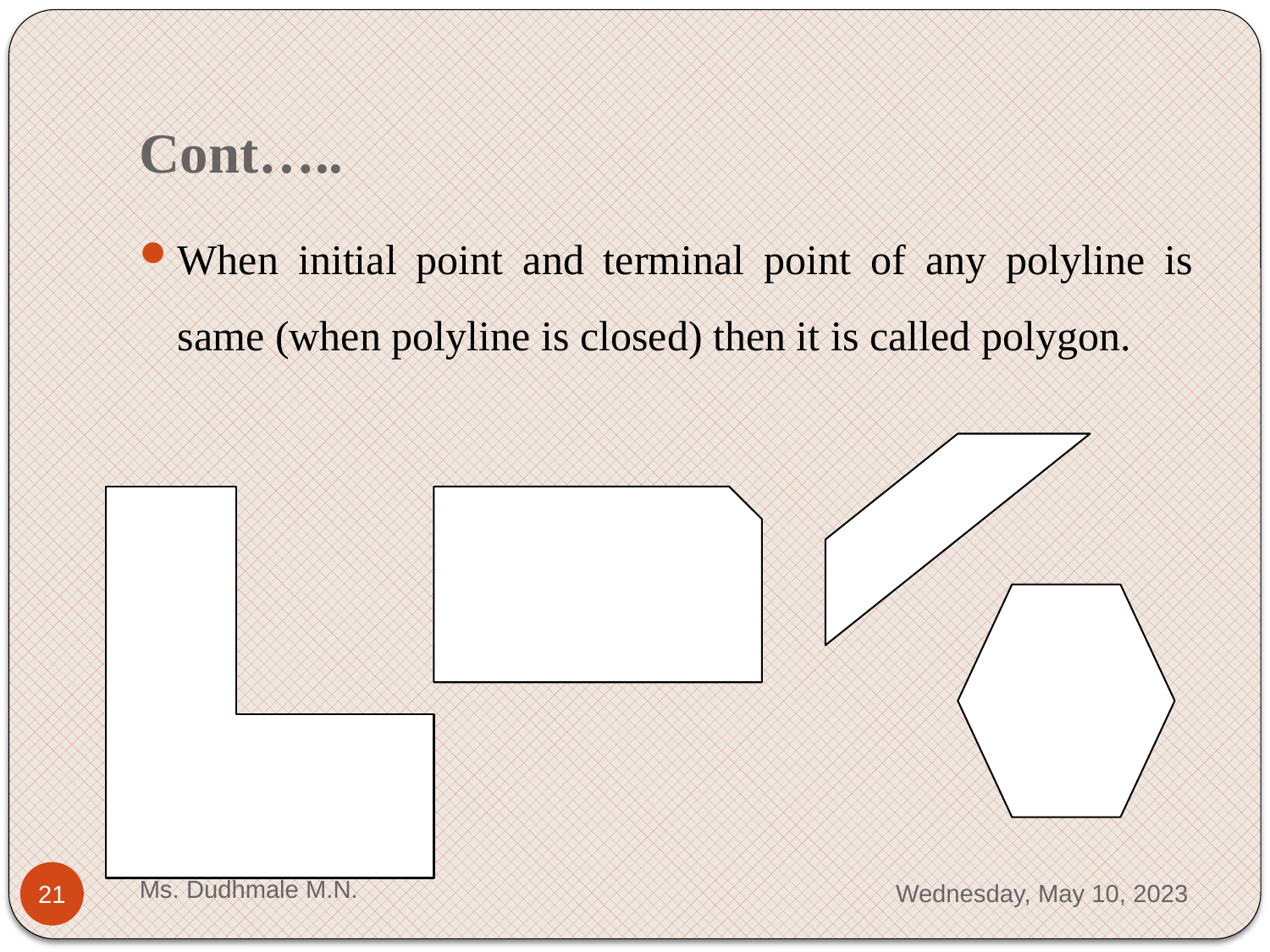

# Cont…..
When initial point and terminal point of any polyline is same (when polyline is closed) then it is called polygon.

Ms. Dudhmale M.N.
Wednesday, May 10, 2023
21